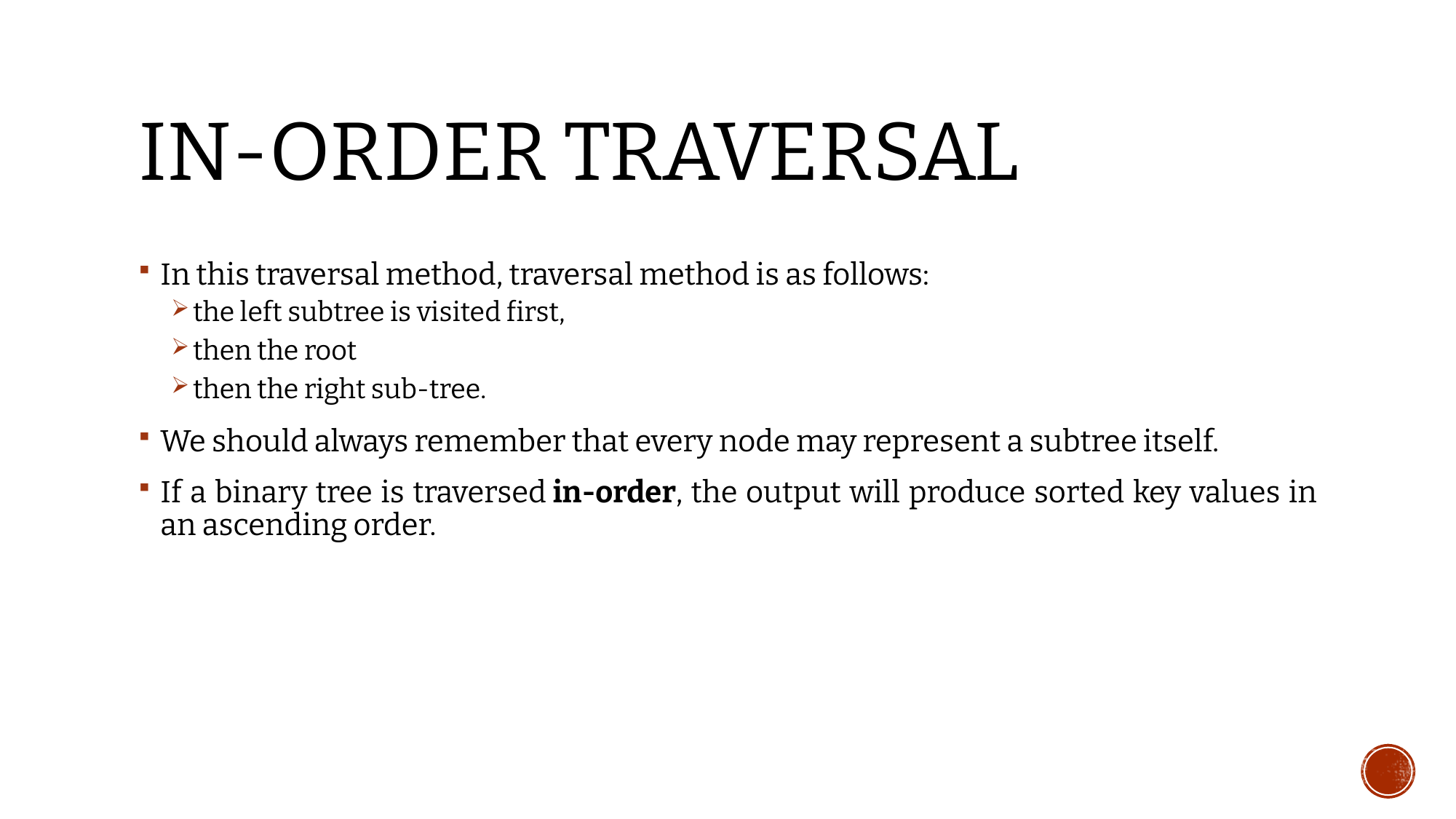

# In-order Traversal
In this traversal method, traversal method is as follows:
the left subtree is visited first,
then the root
then the right sub-tree.
We should always remember that every node may represent a subtree itself.
If a binary tree is traversed in-order, the output will produce sorted key values in an ascending order.